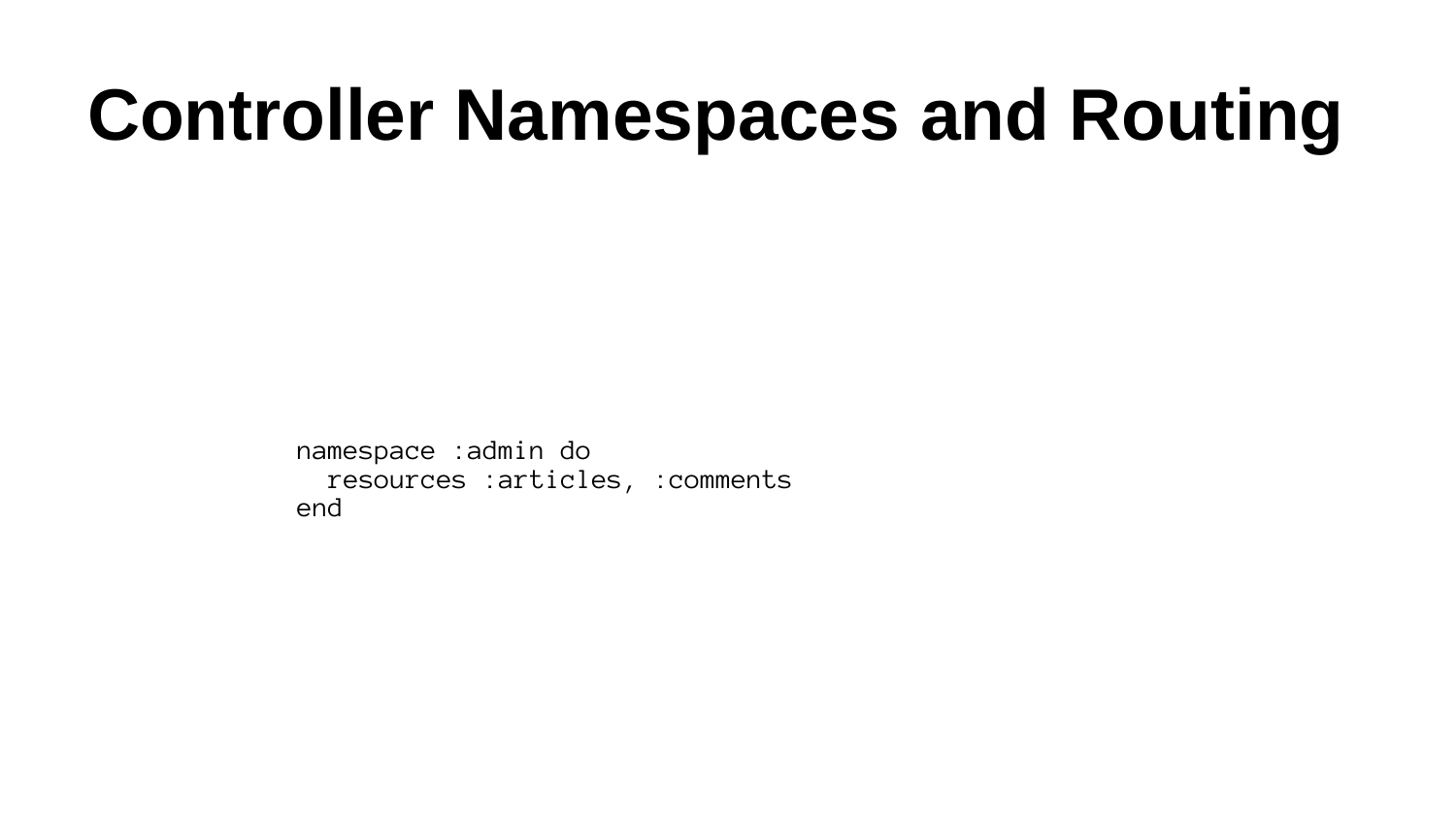

# Controller Namespaces and Routing

| namespace :admin do   resources :articles, :comments end |
| --- |